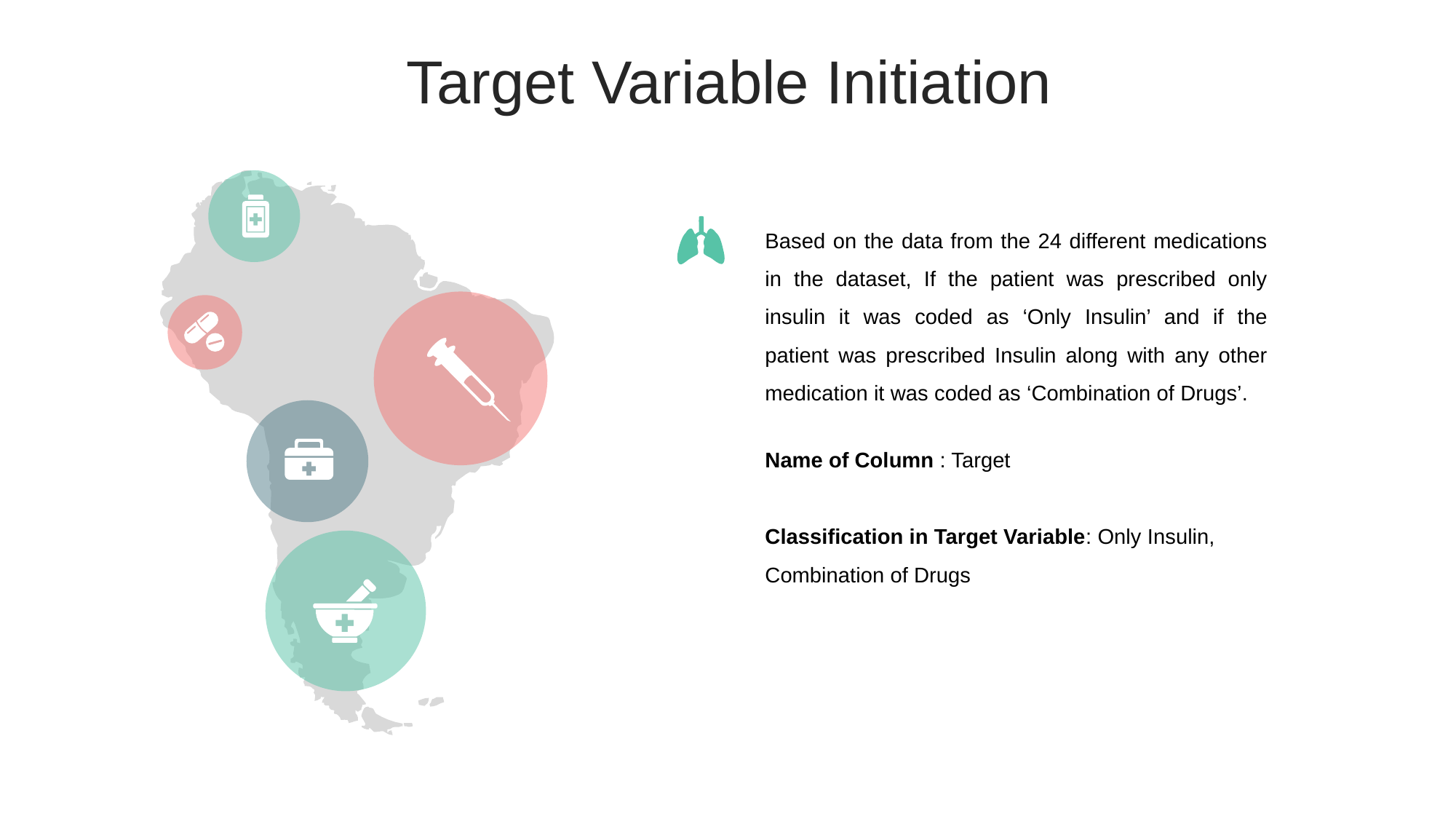

Target Variable Initiation

Based on the data from the 24 different medications in the dataset, If the patient was prescribed only insulin it was coded as ‘Only Insulin’ and if the patient was prescribed Insulin along with any other medication it was coded as ‘Combination of Drugs’.

Name of Column : Target
Classification in Target Variable: Only Insulin, Combination of Drugs